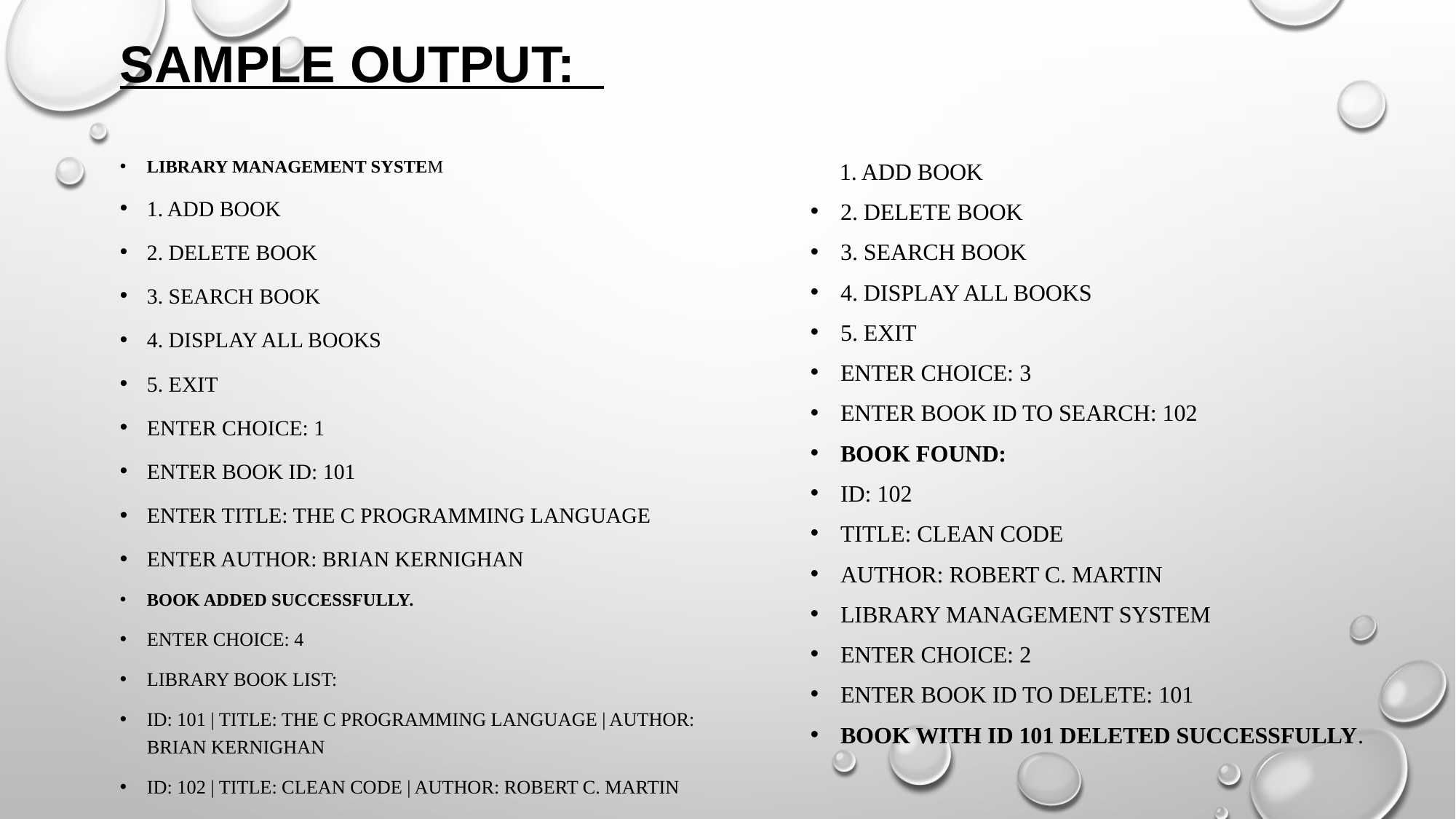

# Sample output:
Library Management System
1. Add Book
2. Delete Book
3. Search Book
4. Display All Books
5. Exit
Enter choice: 1
Enter Book ID: 101
Enter Title: The C Programming Language
Enter Author: Brian Kernighan
Book added successfully.
Enter choice: 4
Library Book List:
ID: 101 | Title: The C Programming Language | Author: Brian Kernighan
ID: 102 | Title: Clean Code | Author: Robert C. Martin
     1. Add Book
2. Delete Book
3. Search Book
4. Display All Books
5. Exit
Enter choice: 3
Enter Book ID to search: 102
Book Found:
ID: 102
Title: Clean Code
Author: Robert C. Martin
Library Management System
Enter choice: 2
Enter Book ID to delete: 101
Book with ID 101 deleted successfully.